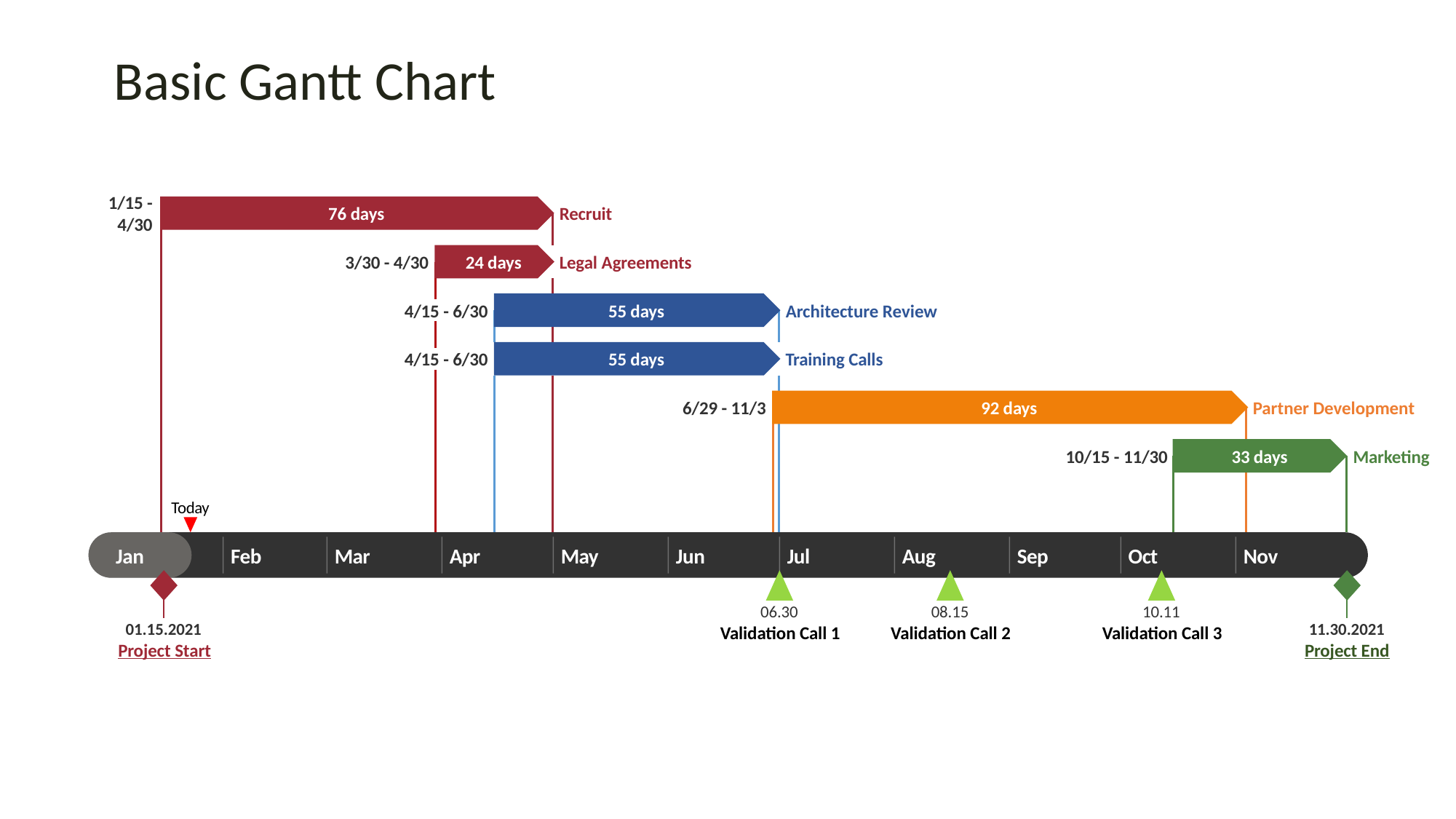

Basic Gantt Chart

1/15 - 4/30
76 days
Recruit

3/30 - 4/30
24 days
Legal Agreements

4/15 - 6/30
55 days
Architecture Review

4/15 - 6/30
55 days
Training Calls

6/29 - 11/3
92 days
Partner Development

10/15 - 11/30
33 days
Marketing
Today

Jan
Feb
Mar
Apr
May
Jun
Jul
Aug
Sep
Oct
Nov

06.30
08.15
10.11
01.15.2021
11.30.2021
Validation Call 1
Validation Call 2
Validation Call 3
Project Start
Project End